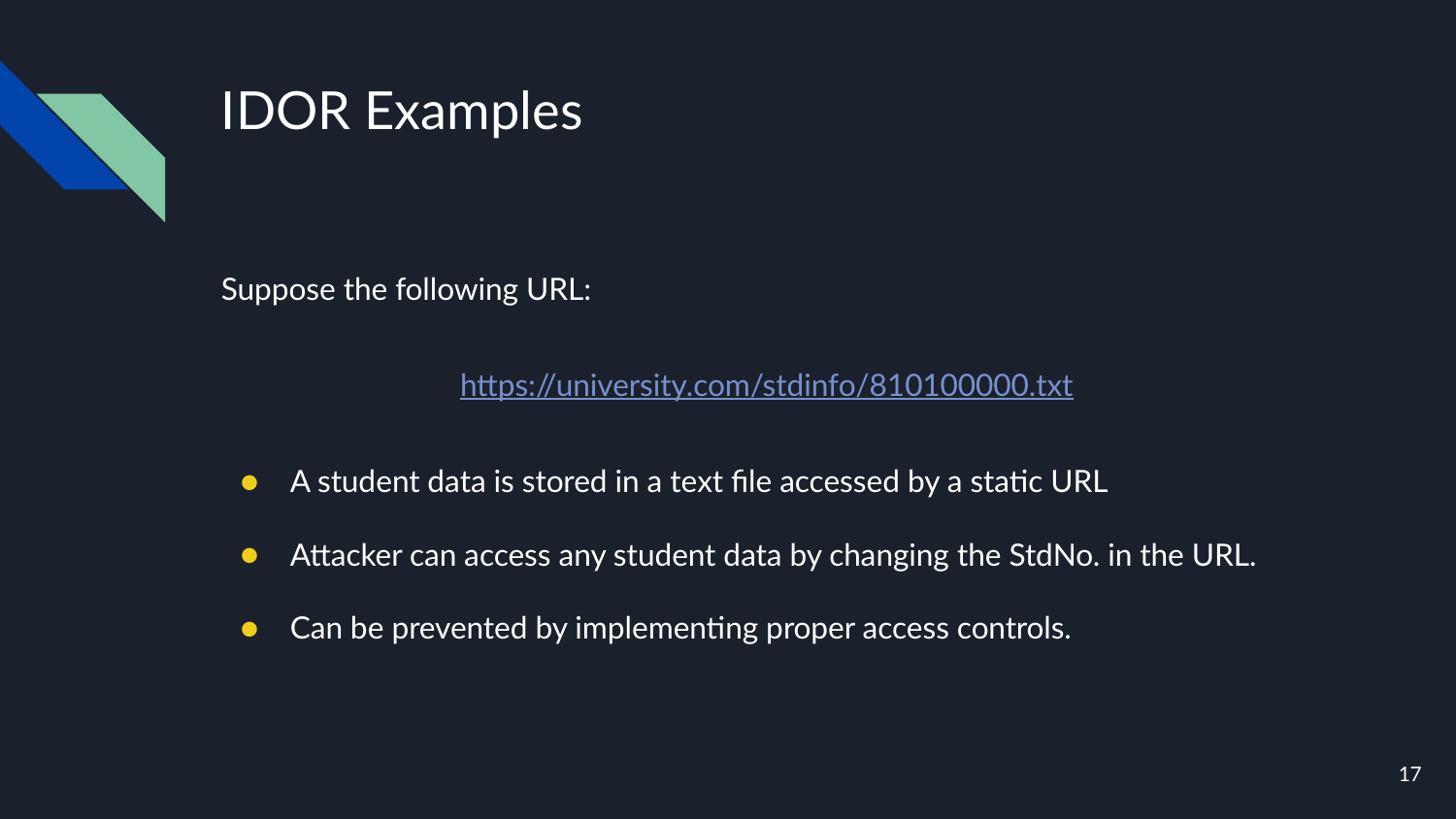

# IDOR Examples
Suppose the following URL:
https://university.com/stdinfo/810100000.txt
A student data is stored in a text file accessed by a static URL
Attacker can access any student data by changing the StdNo. in the URL.
Can be prevented by implementing proper access controls.
17